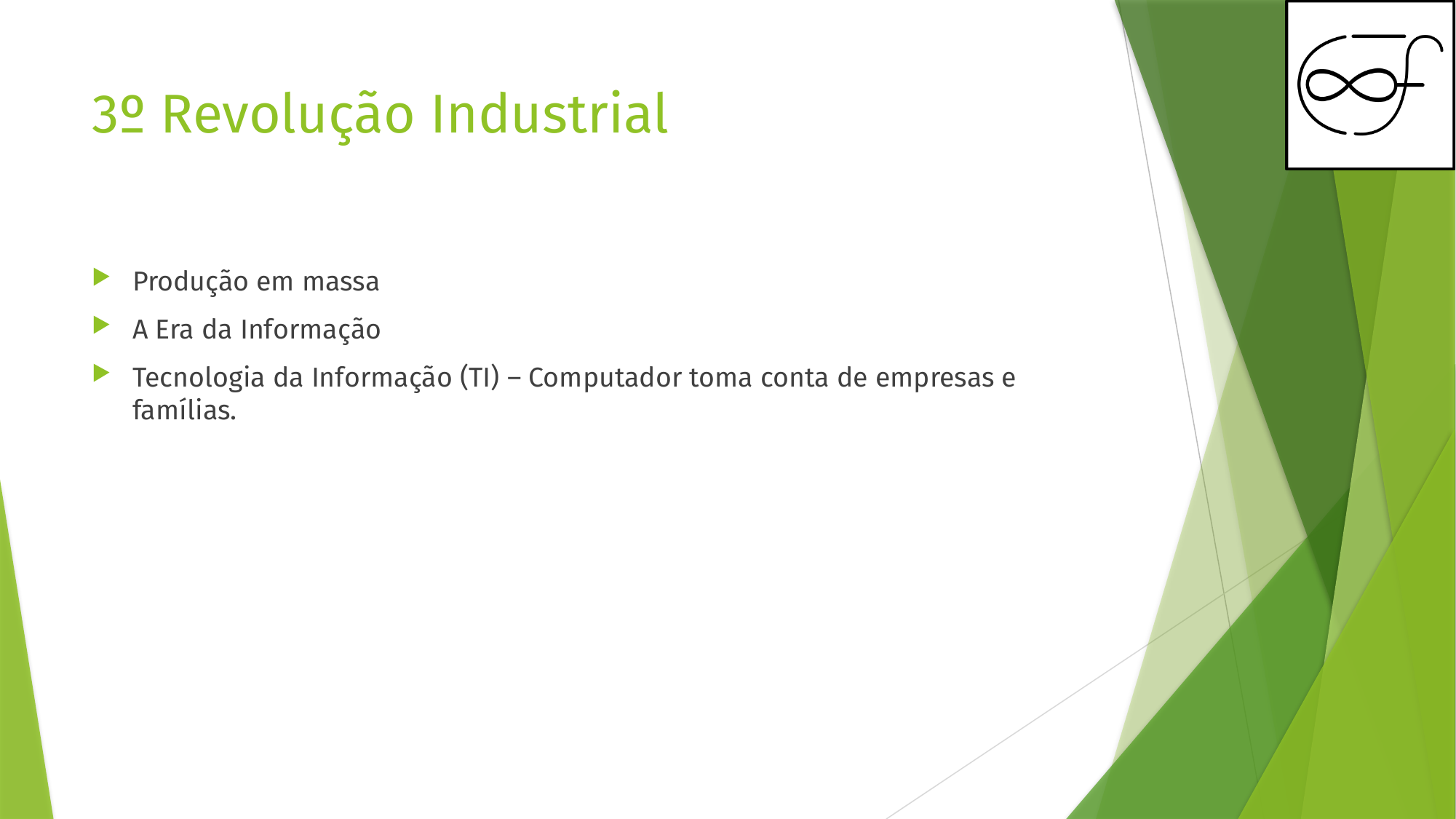

# 3º Revolução Industrial
Produção em massa
A Era da Informação
Tecnologia da Informação (TI) – Computador toma conta de empresas e famílias.